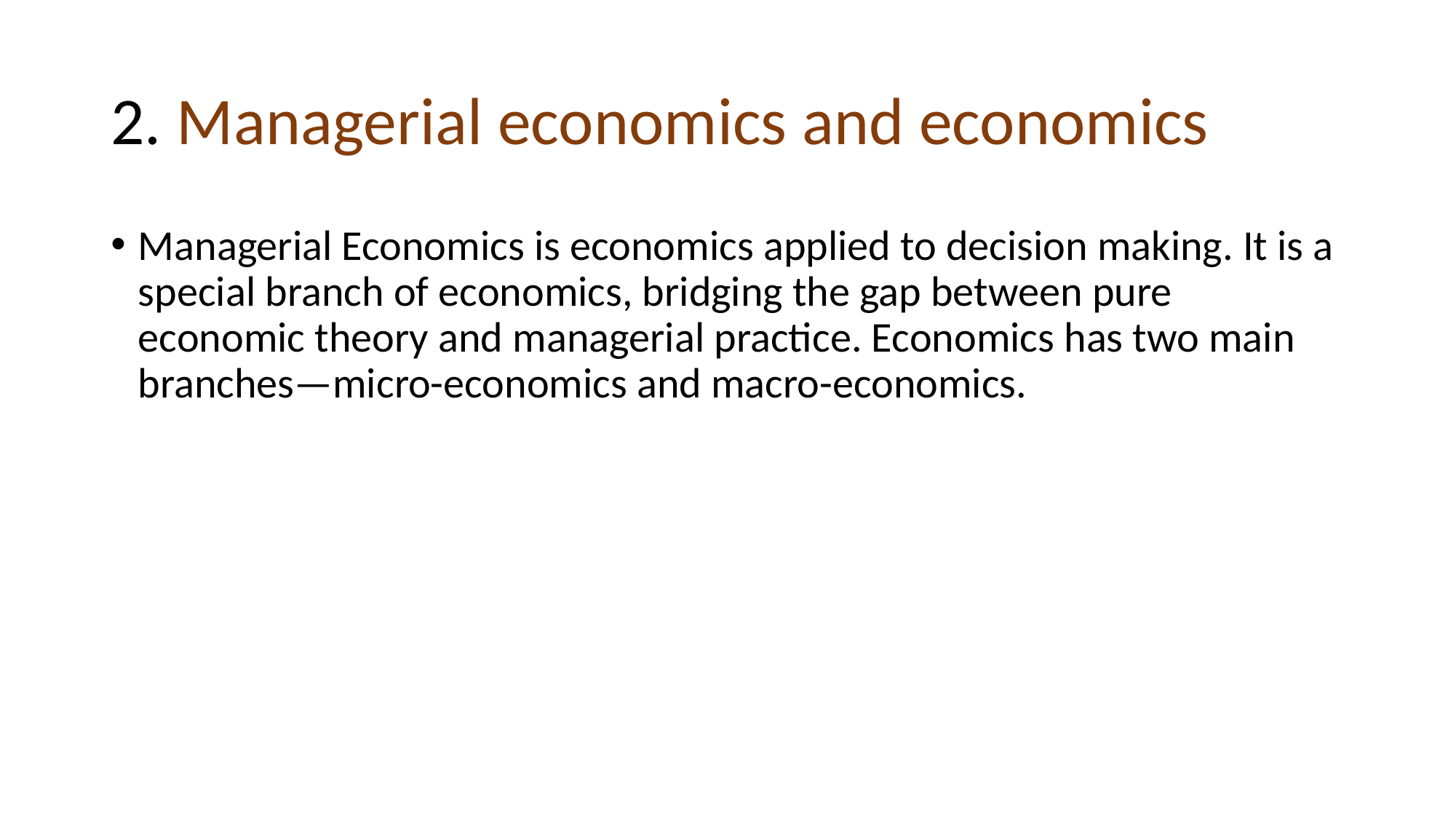

# 2. Managerial economics and economics
Managerial Economics is economics applied to decision making. It is a special branch of economics, bridging the gap between pure economic theory and managerial practice. Economics has two main branches—micro-economics and macro-economics.